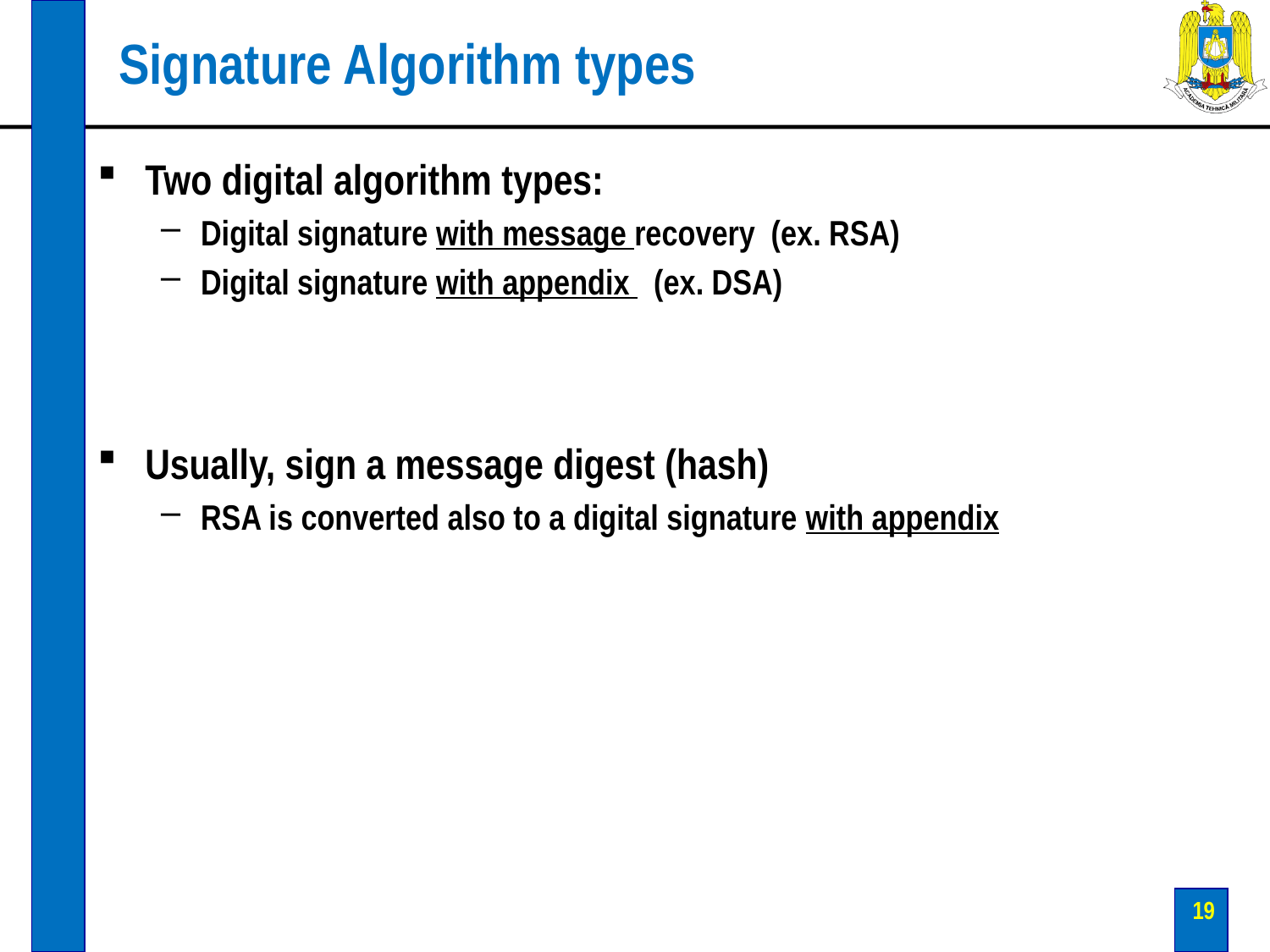

# Signature Algorithm types
Two digital algorithm types:
Digital signature with message recovery  (ex. RSA)
Digital signature with appendix   (ex. DSA)

Usually, sign a message digest (hash)
RSA is converted also to a digital signature with appendix

19